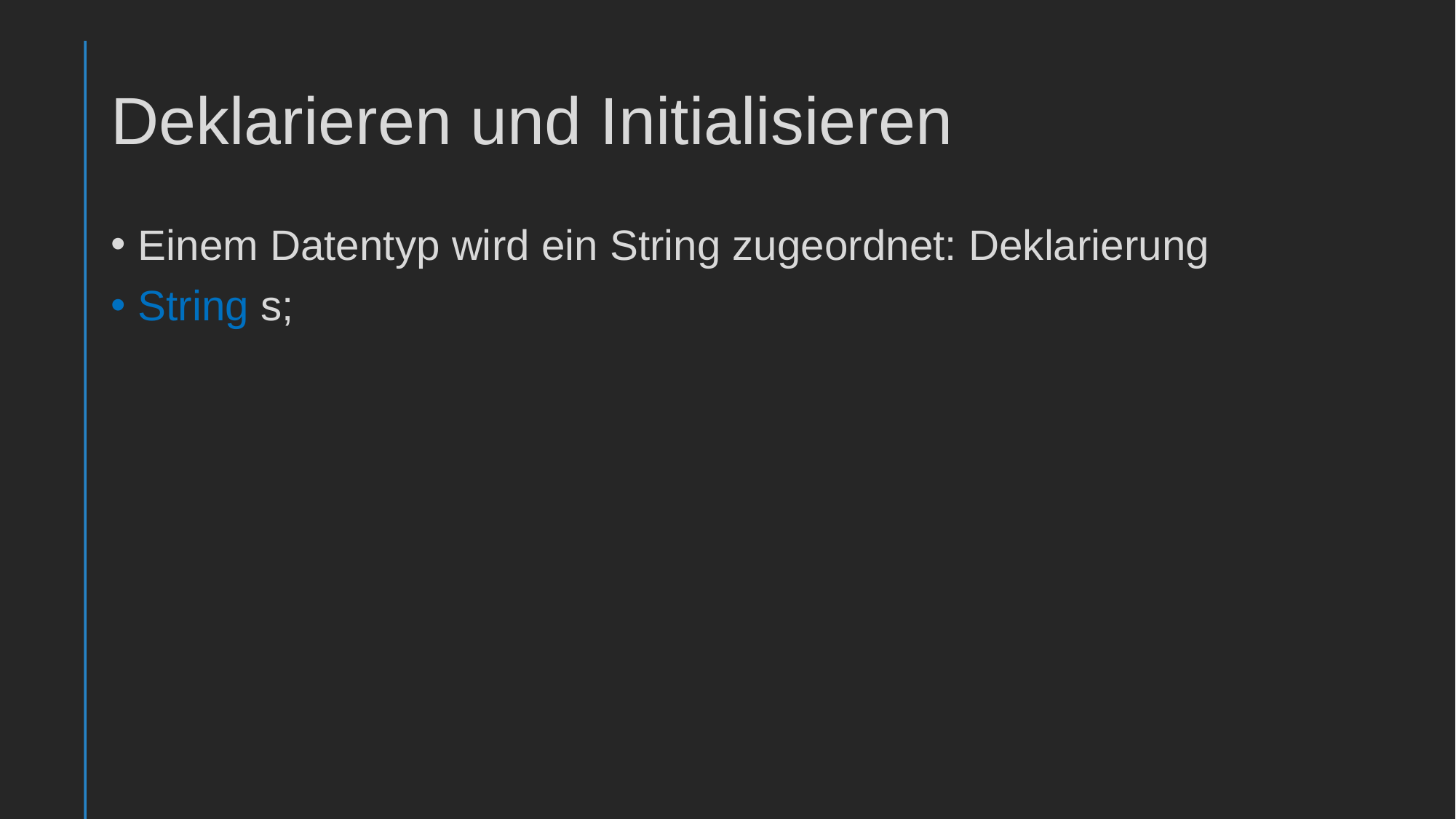

# Deklarieren und Initialisieren
Einem Datentyp wird ein String zugeordnet: Deklarierung
String s;